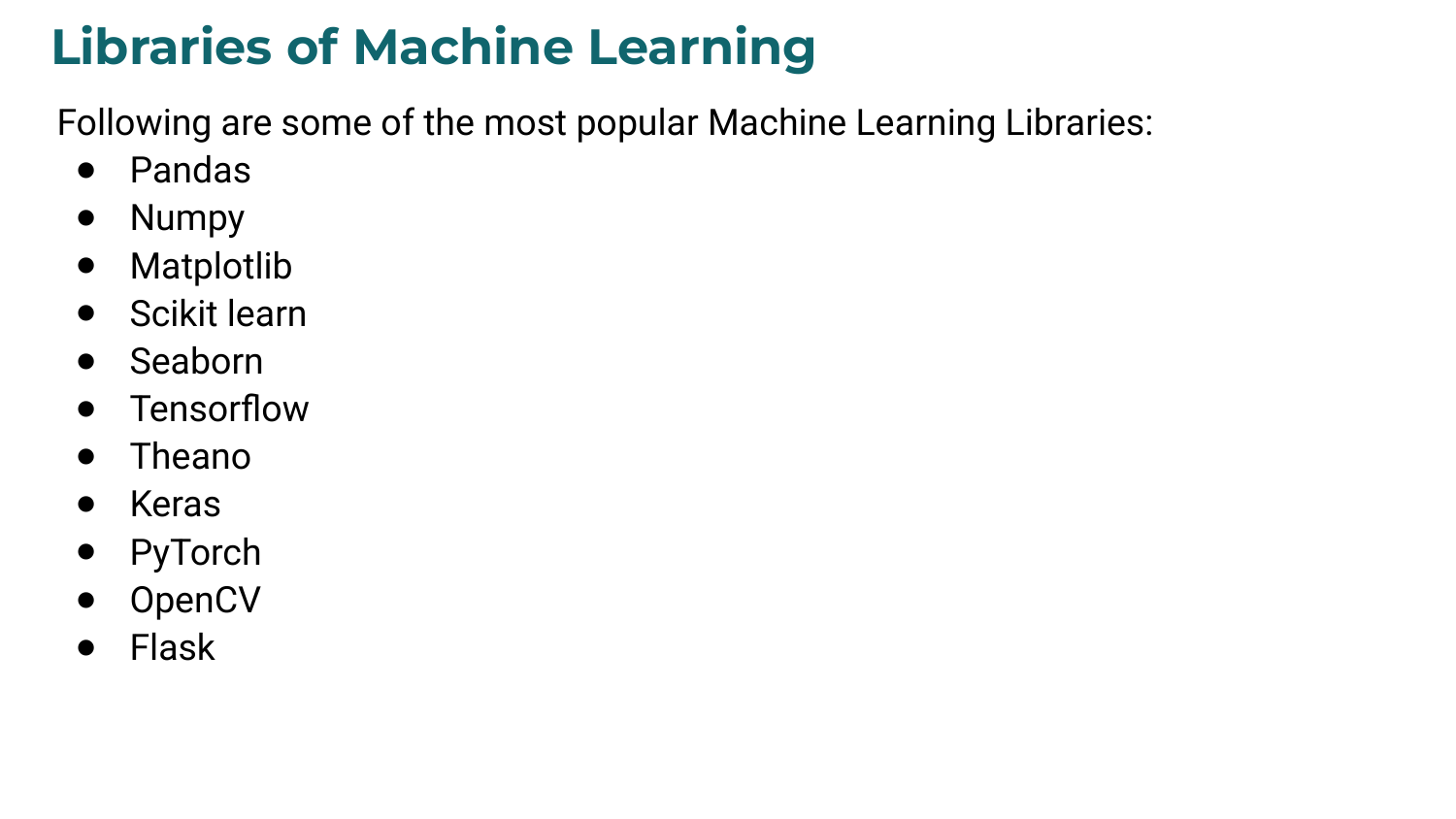

# Libraries of Machine Learning
Following are some of the most popular Machine Learning Libraries:
Pandas
Numpy
Matplotlib
Scikit learn
Seaborn
Tensorflow
Theano
Keras
PyTorch
OpenCV
Flask